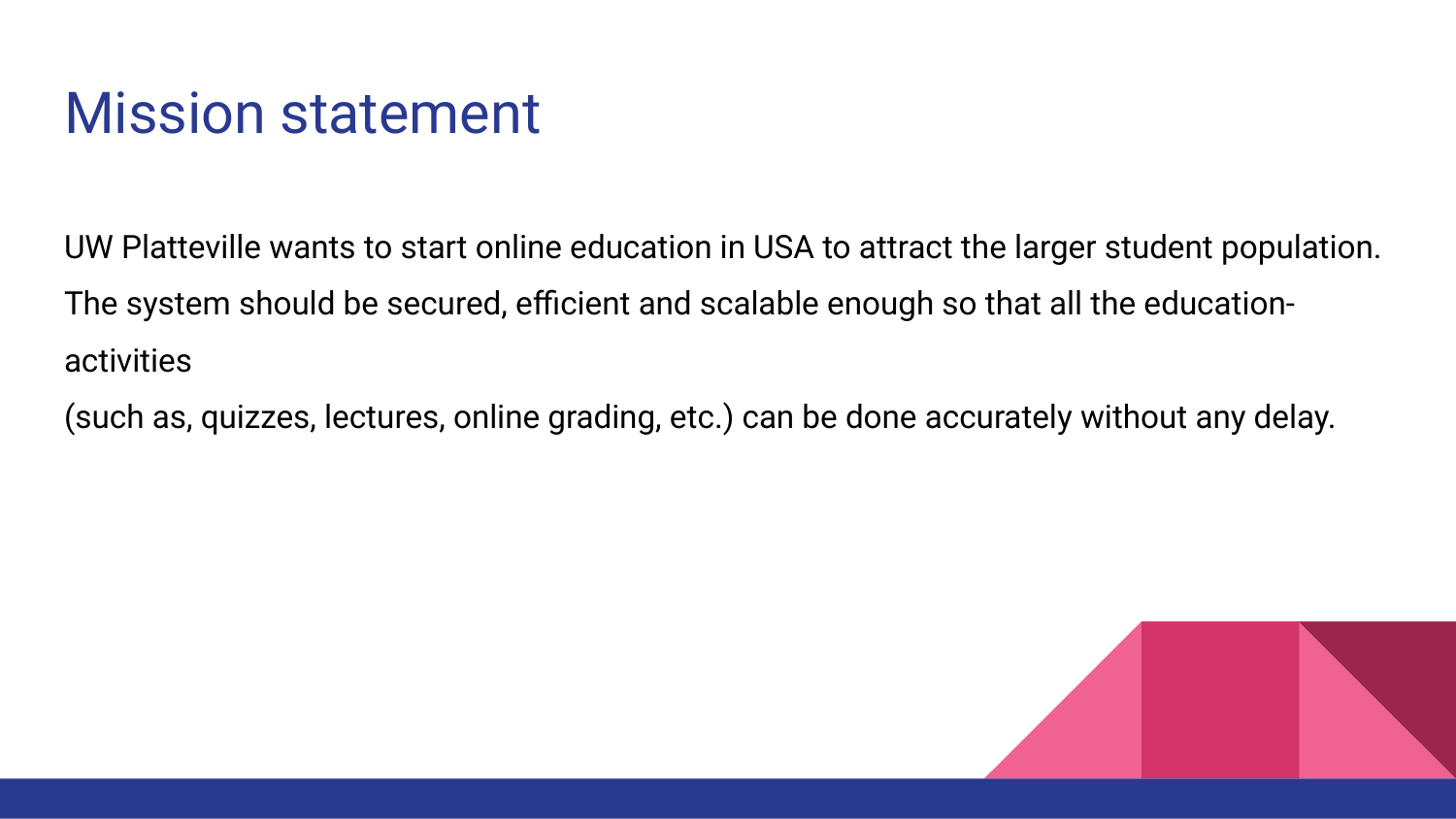

# Mission statement
UW Platteville wants to start online education in USA to attract the larger student population.
The system should be secured, efficient and scalable enough so that all the education-activities
(such as, quizzes, lectures, online grading, etc.) can be done accurately without any delay.